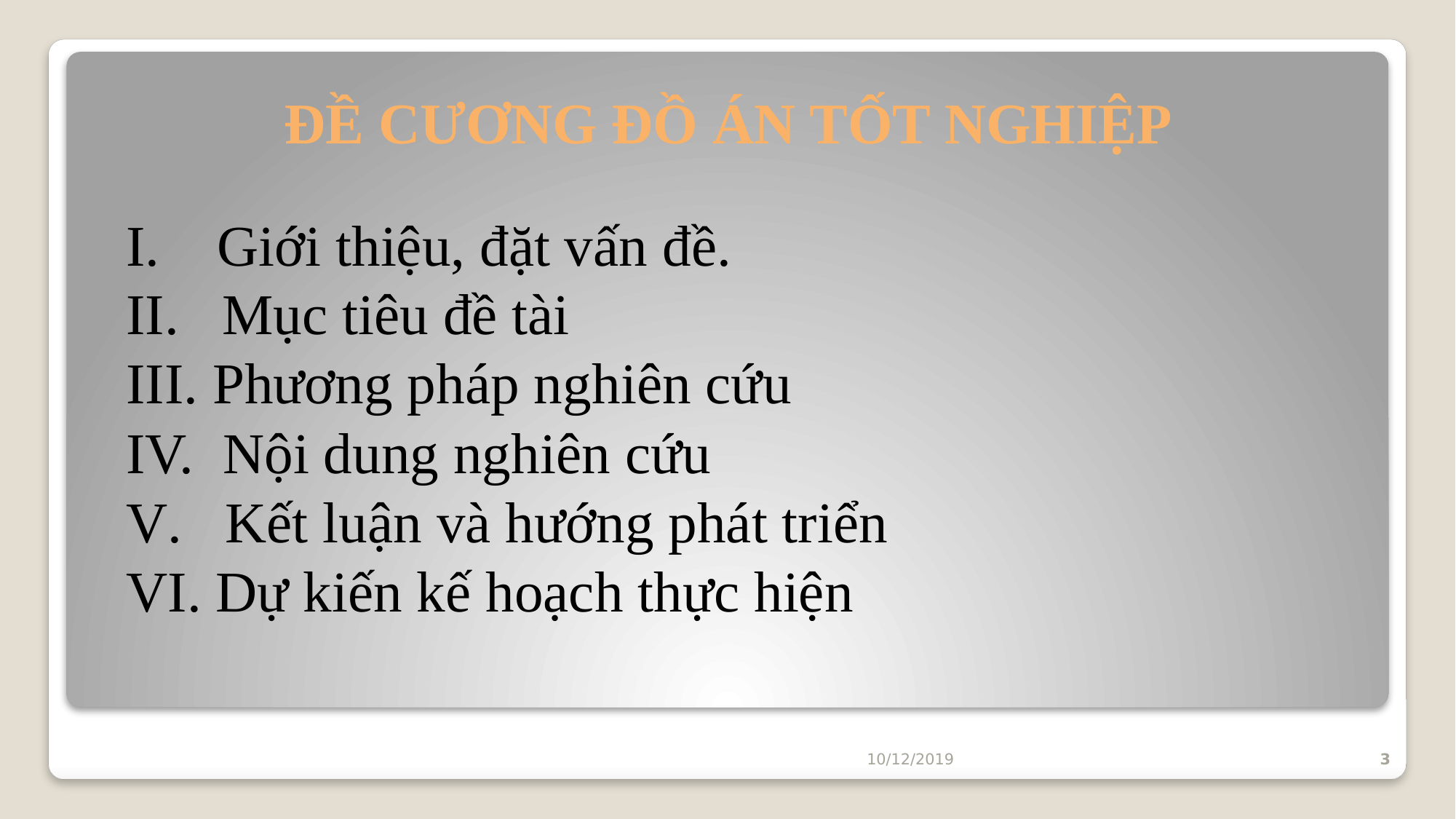

ĐỀ CƯƠNG ĐỒ ÁN TỐT NGHIỆP
# I.    Giới thiệu, đặt vấn đề. II.   Mục tiêu đề tài III. Phương pháp nghiên cứu IV.  Nội dung nghiên cứu V.   Kết luận và hướng phát triển VI. Dự kiến kế hoạch thực hiện
10/12/2019
3